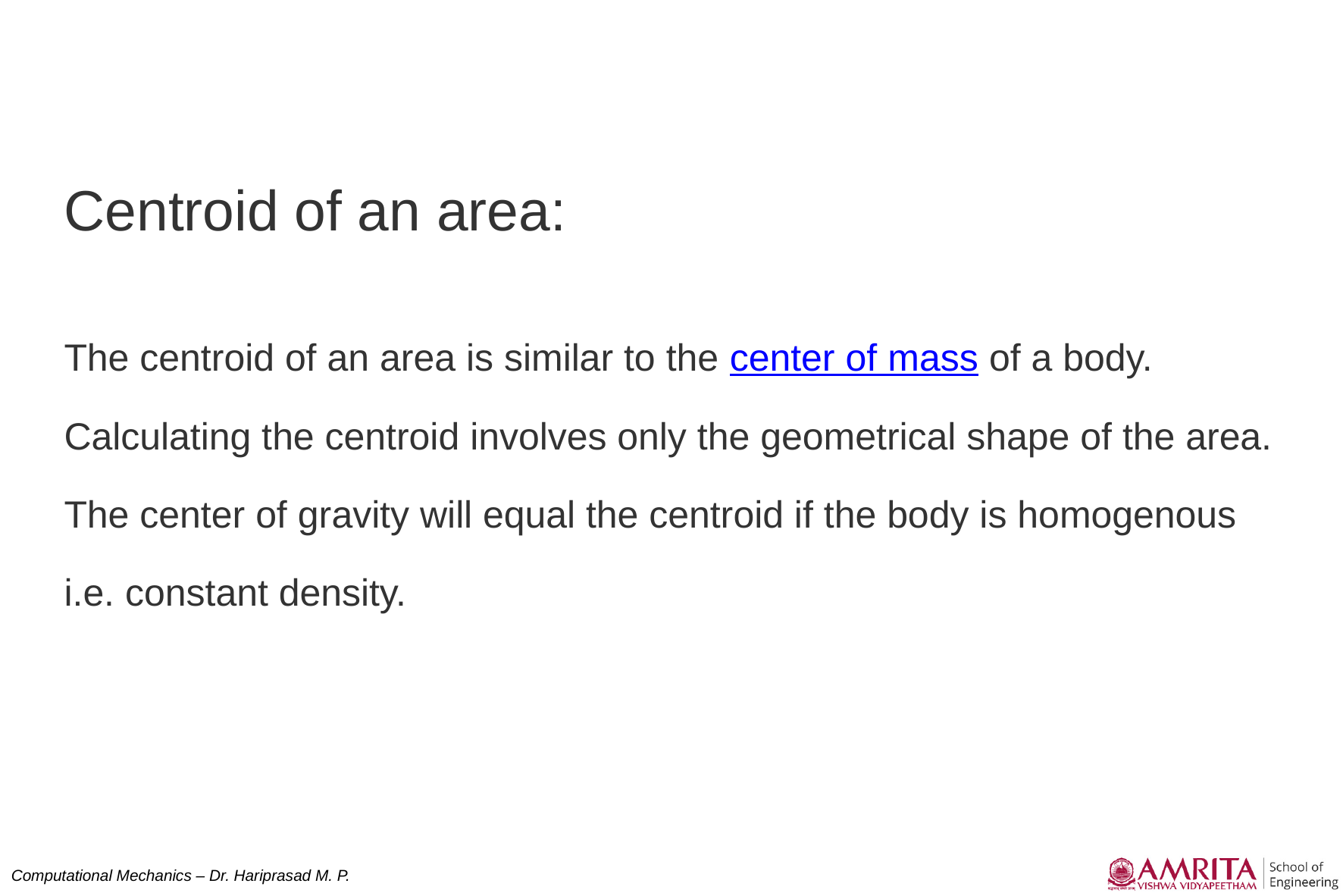

Centroid of an area:

The centroid of an area is similar to the center of mass of a body. Calculating the centroid involves only the geometrical shape of the area. The center of gravity will equal the centroid if the body is homogenous i.e. constant density.